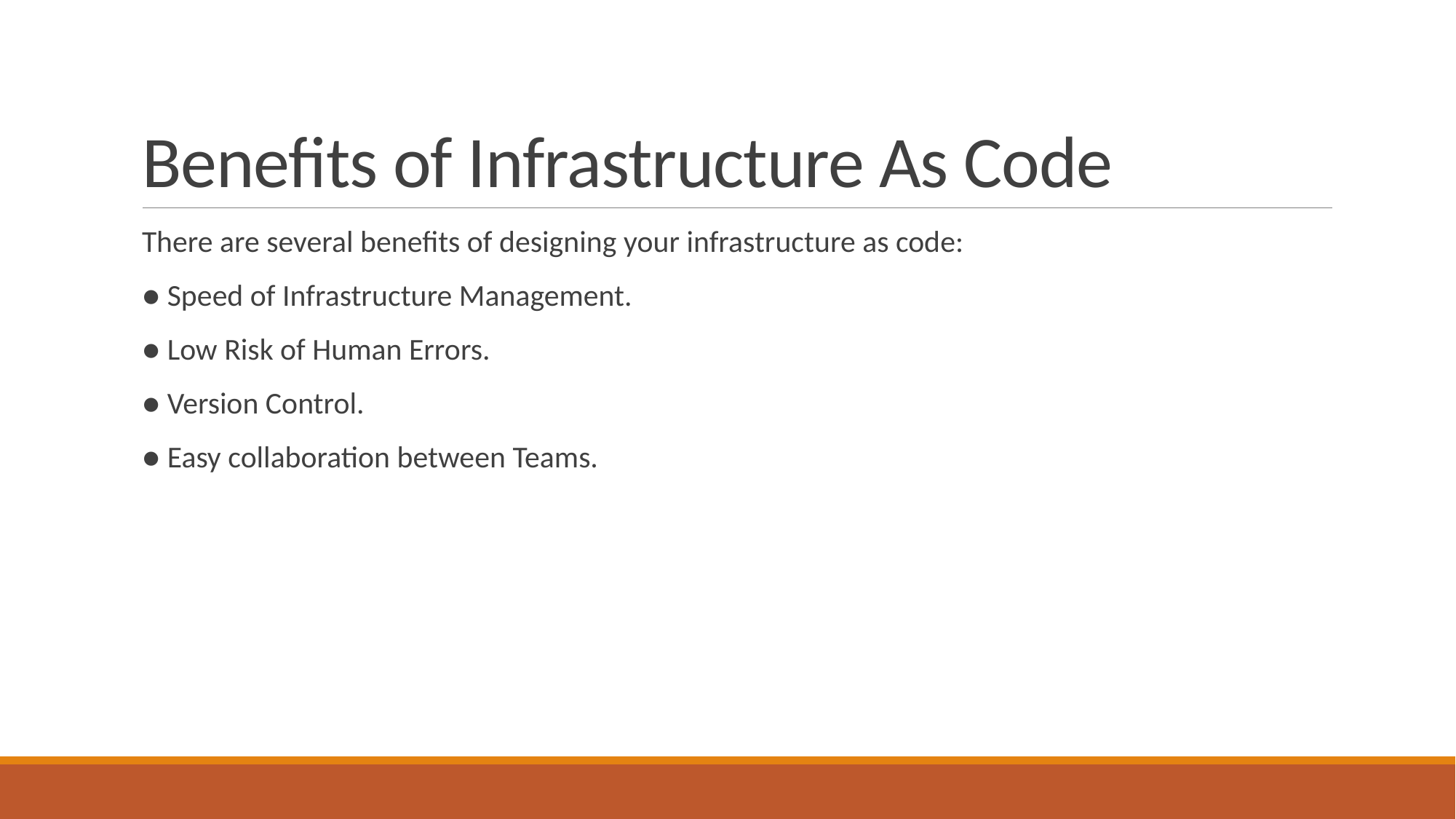

# Benefits of Infrastructure As Code
There are several benefits of designing your infrastructure as code:
● Speed of Infrastructure Management.
● Low Risk of Human Errors.
● Version Control.
● Easy collaboration between Teams.